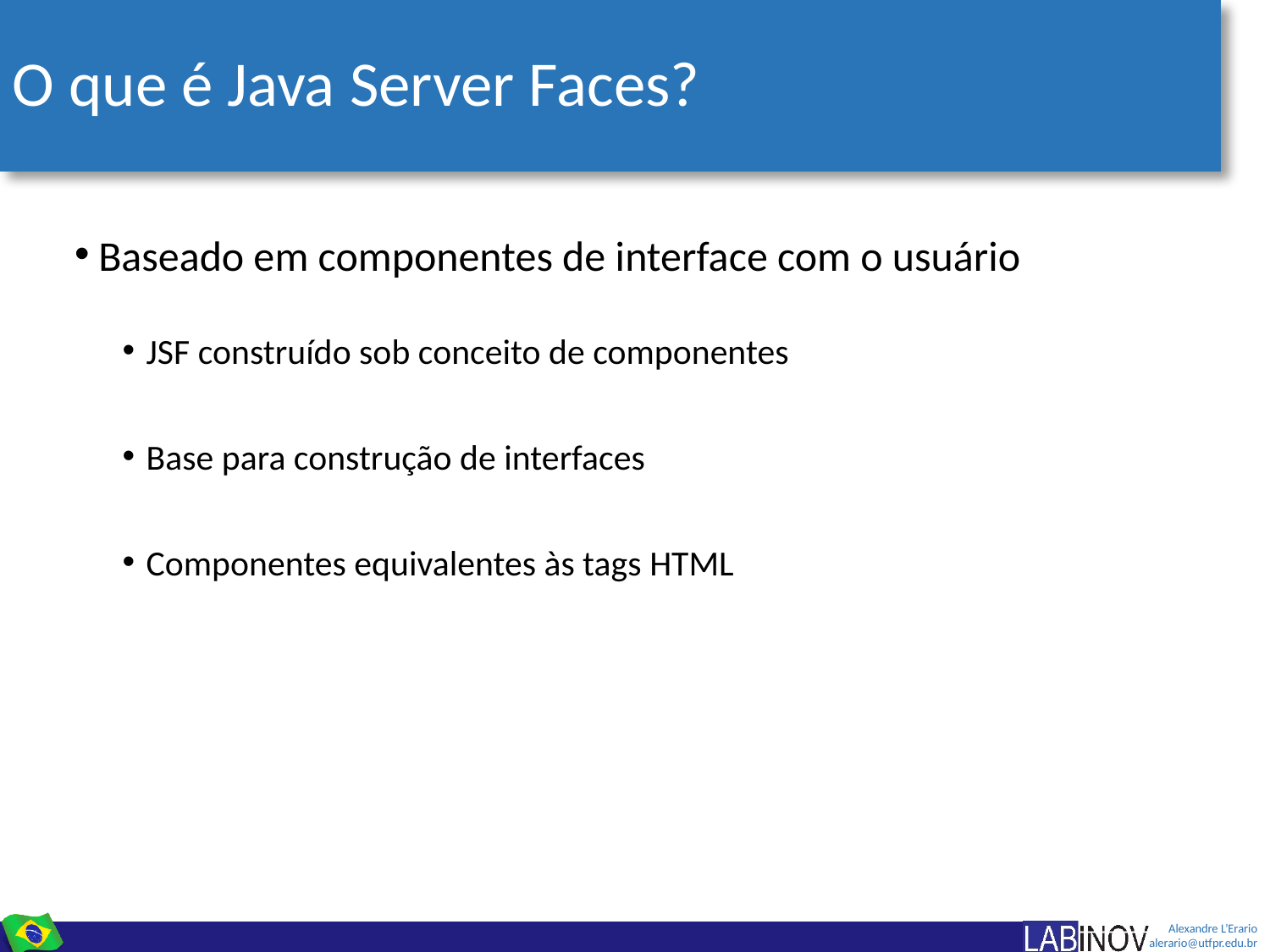

# O que é Java Server Faces?
Baseado em componentes de interface com o usuário

JSF construído sob conceito de componentes

Base para construção de interfaces

Componentes equivalentes às tags HTML